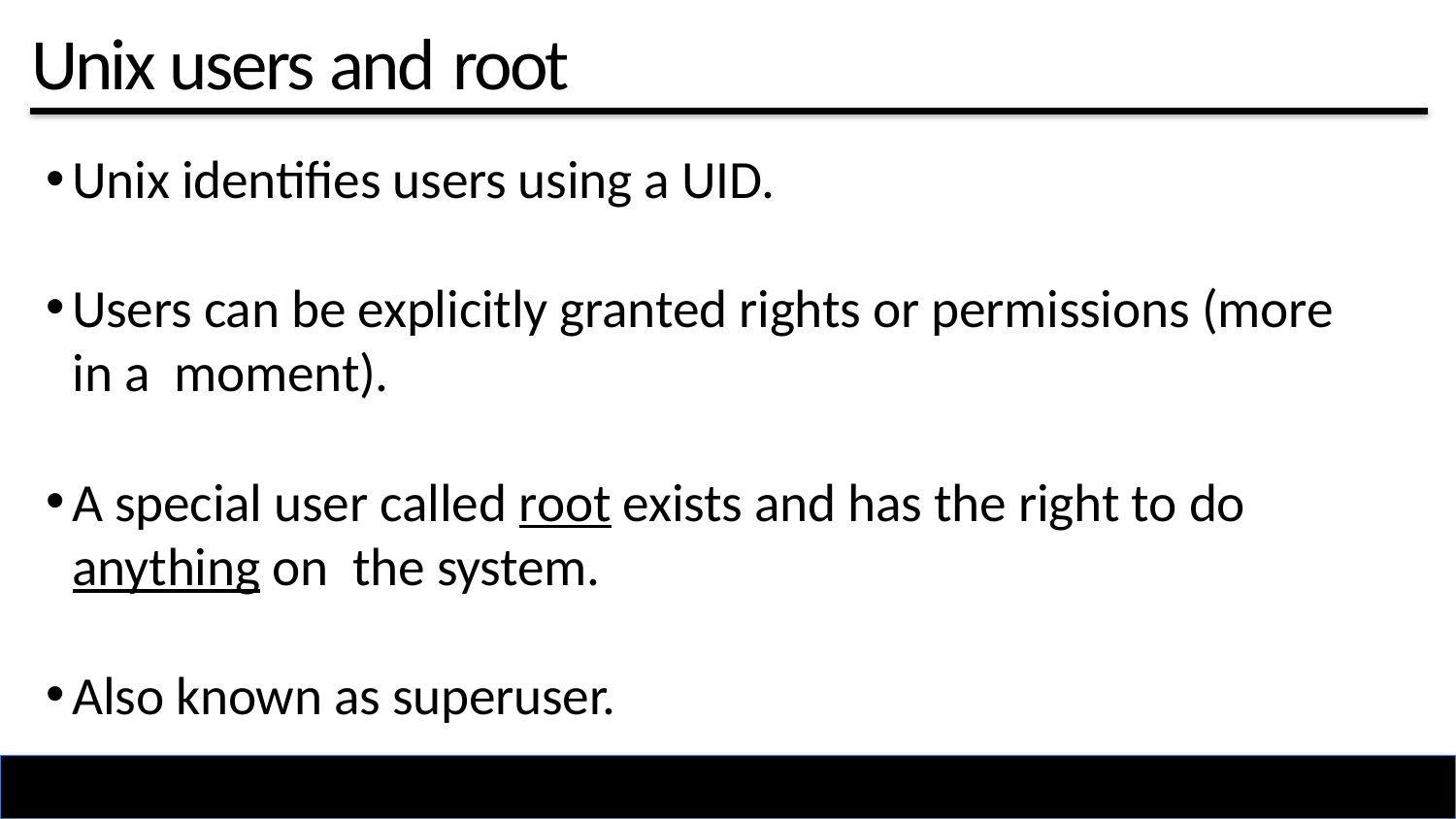

# Unix users and root
Unix identifies users using a UID.

Users can be explicitly granted rights or permissions (more in a  moment).

A special user called root exists and has the right to do anything on  the system.

Also known as superuser.